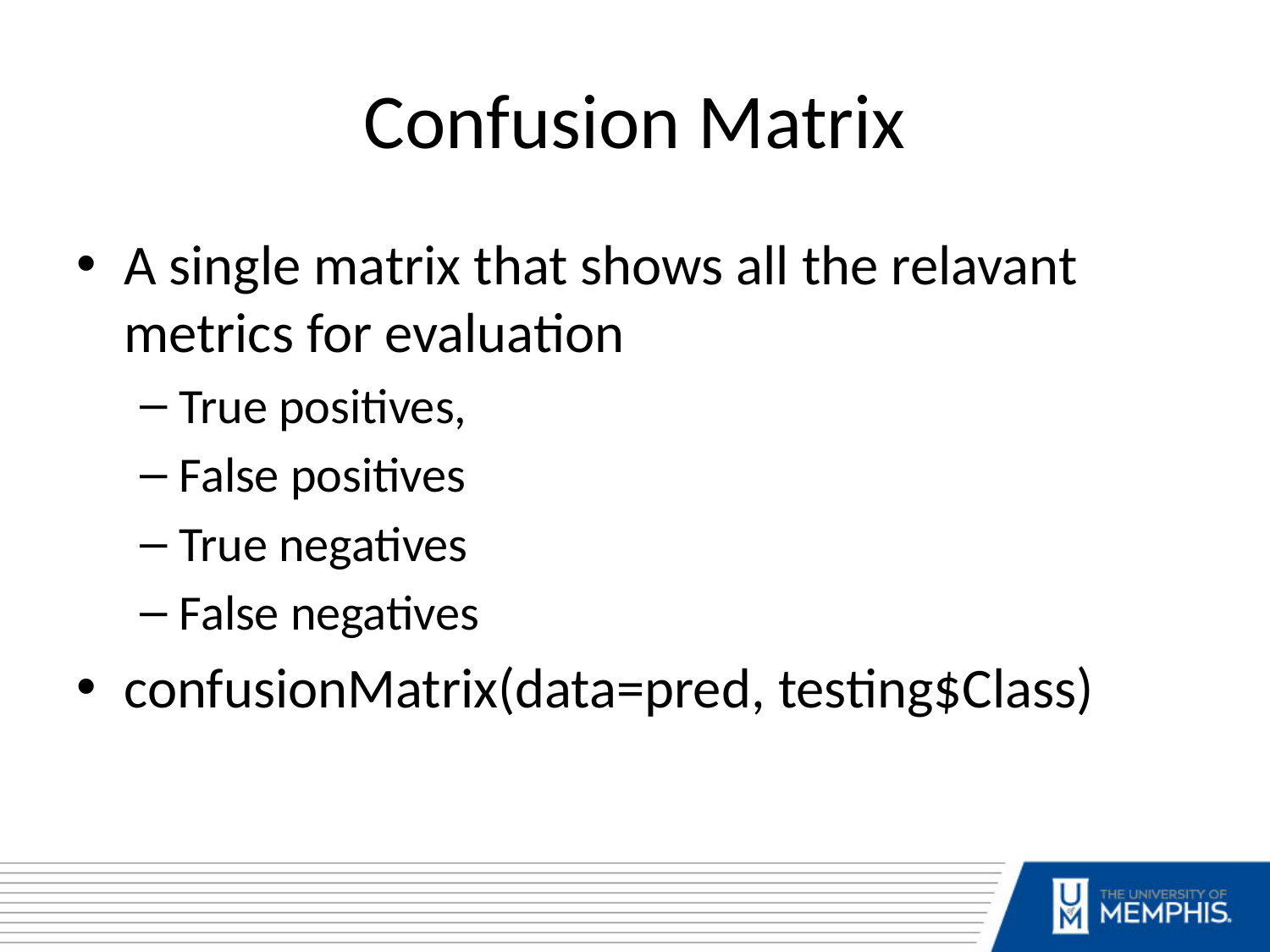

# Confusion Matrix
A single matrix that shows all the relavant metrics for evaluation
True positives,
False positives
True negatives
False negatives
confusionMatrix(data=pred, testing$Class)